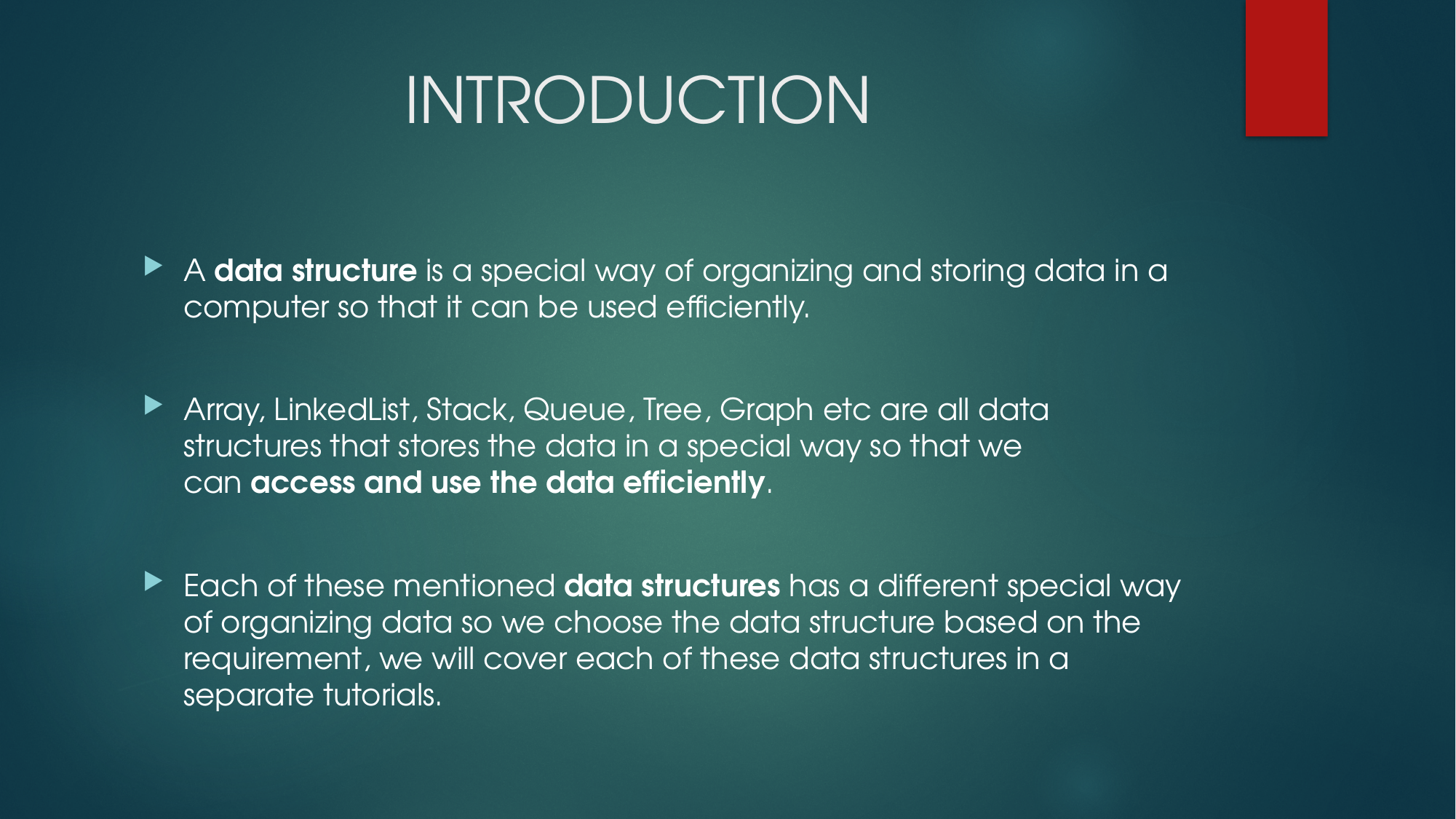

# INTRODUCTION
A data structure is a special way of organizing and storing data in a computer so that it can be used efficiently.

Array, LinkedList, Stack, Queue, Tree, Graph etc are all data structures that stores the data in a special way so that we can access and use the data efficiently.

Each of these mentioned data structures has a different special way of organizing data so we choose the data structure based on the requirement, we will cover each of these data structures in a separate tutorials.